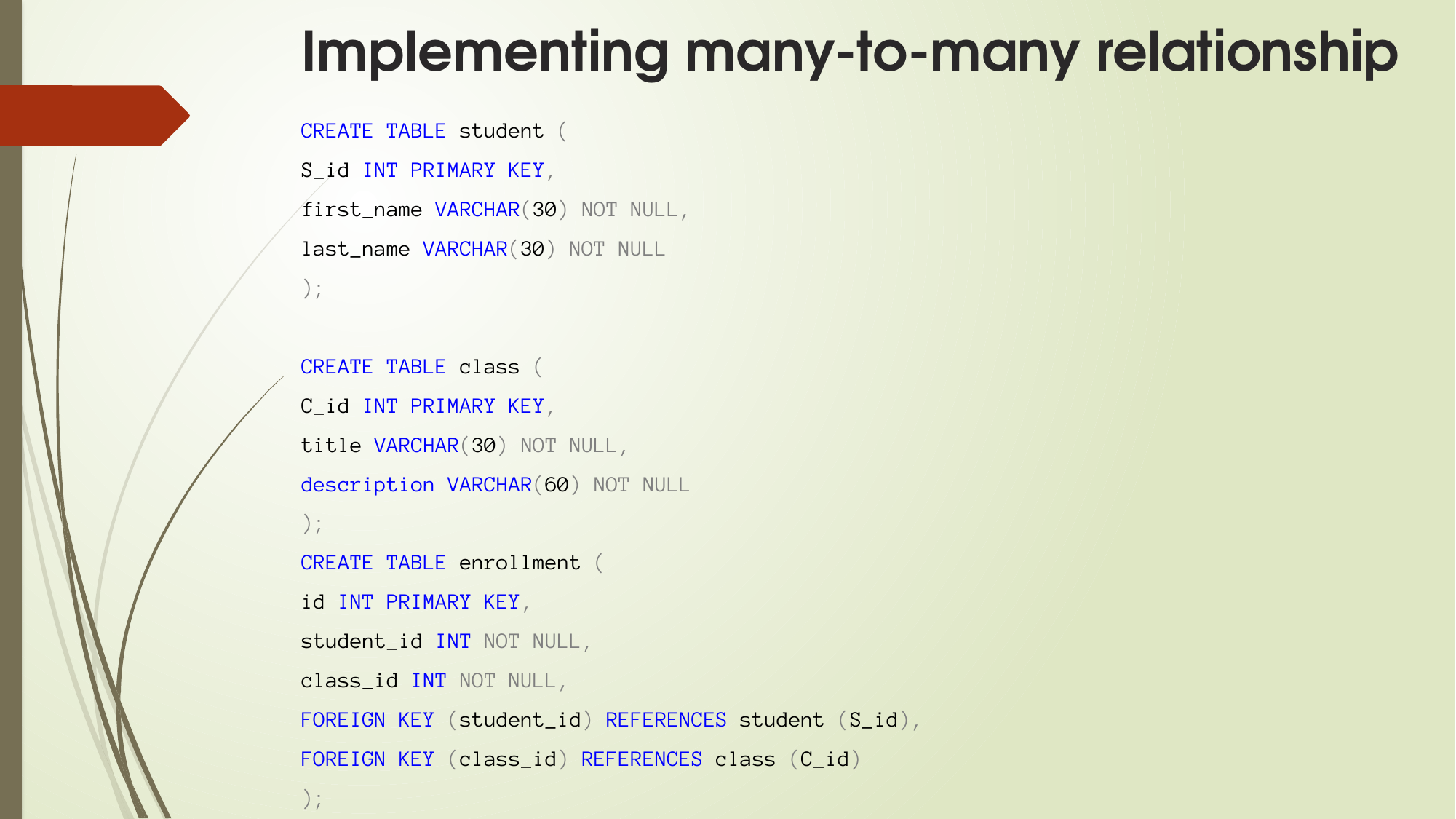

# Implementing many-to-many relationship
CREATE TABLE student (
S_id INT PRIMARY KEY,
first_name VARCHAR(30) NOT NULL,
last_name VARCHAR(30) NOT NULL
);

CREATE TABLE class (
C_id INT PRIMARY KEY,
title VARCHAR(30) NOT NULL,
description VARCHAR(60) NOT NULL
);
CREATE TABLE enrollment (
id INT PRIMARY KEY,
student_id INT NOT NULL,
class_id INT NOT NULL,
FOREIGN KEY (student_id) REFERENCES student (S_id),
FOREIGN KEY (class_id) REFERENCES class (C_id)
);